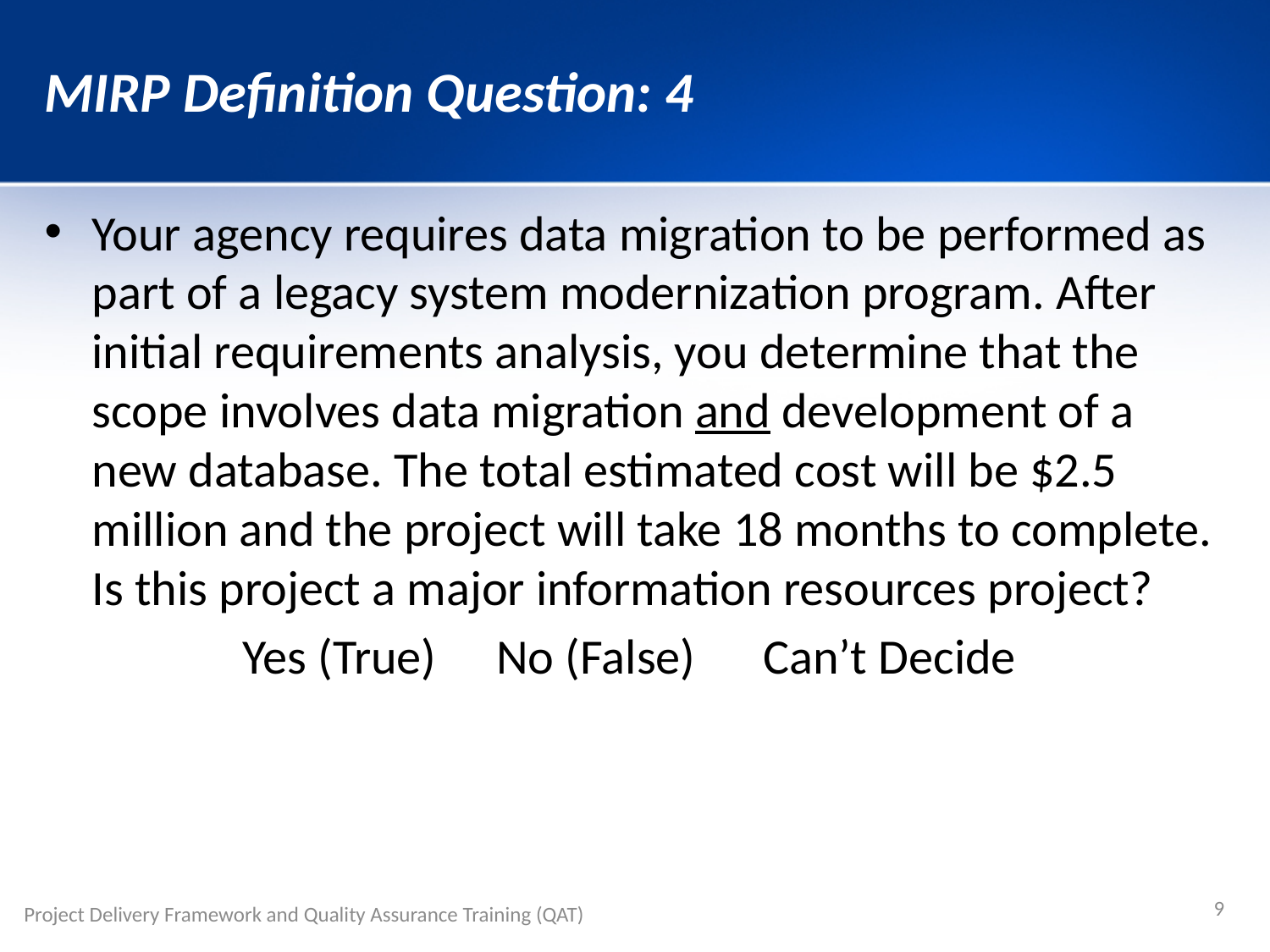

# MIRP Definition Question: 4
Your agency requires data migration to be performed as part of a legacy system modernization program. After initial requirements analysis, you determine that the scope involves data migration and development of a new database. The total estimated cost will be $2.5 million and the project will take 18 months to complete. Is this project a major information resources project?
Yes (True)	No (False)      Can’t Decide
9
Project Delivery Framework and Quality Assurance Training (QAT)